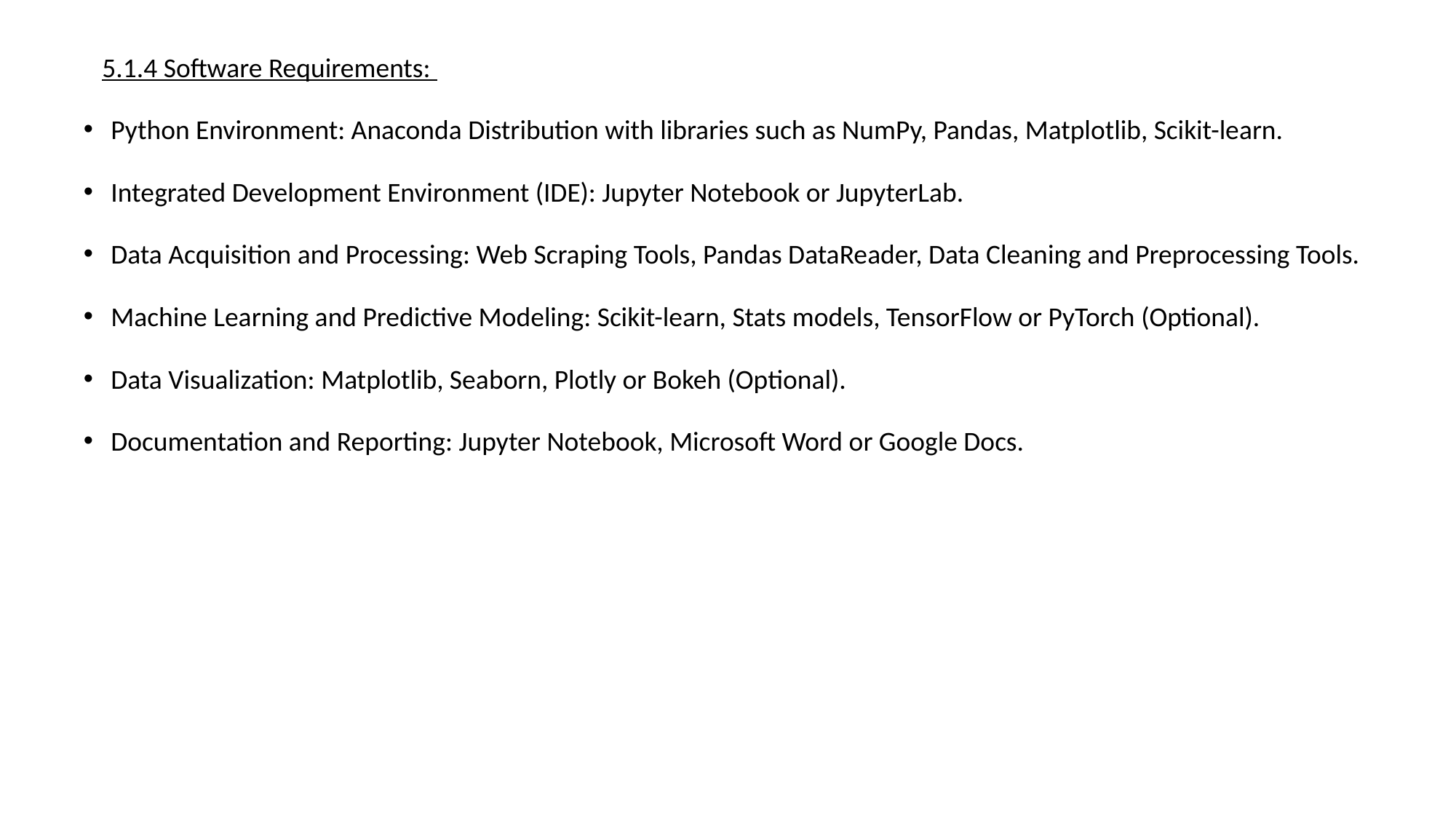

5.1.4 Software Requirements:
Python Environment: Anaconda Distribution with libraries such as NumPy, Pandas, Matplotlib, Scikit-learn.
Integrated Development Environment (IDE): Jupyter Notebook or JupyterLab.
Data Acquisition and Processing: Web Scraping Tools, Pandas DataReader, Data Cleaning and Preprocessing Tools.
Machine Learning and Predictive Modeling: Scikit-learn, Stats models, TensorFlow or PyTorch (Optional).
Data Visualization: Matplotlib, Seaborn, Plotly or Bokeh (Optional).
Documentation and Reporting: Jupyter Notebook, Microsoft Word or Google Docs.

#